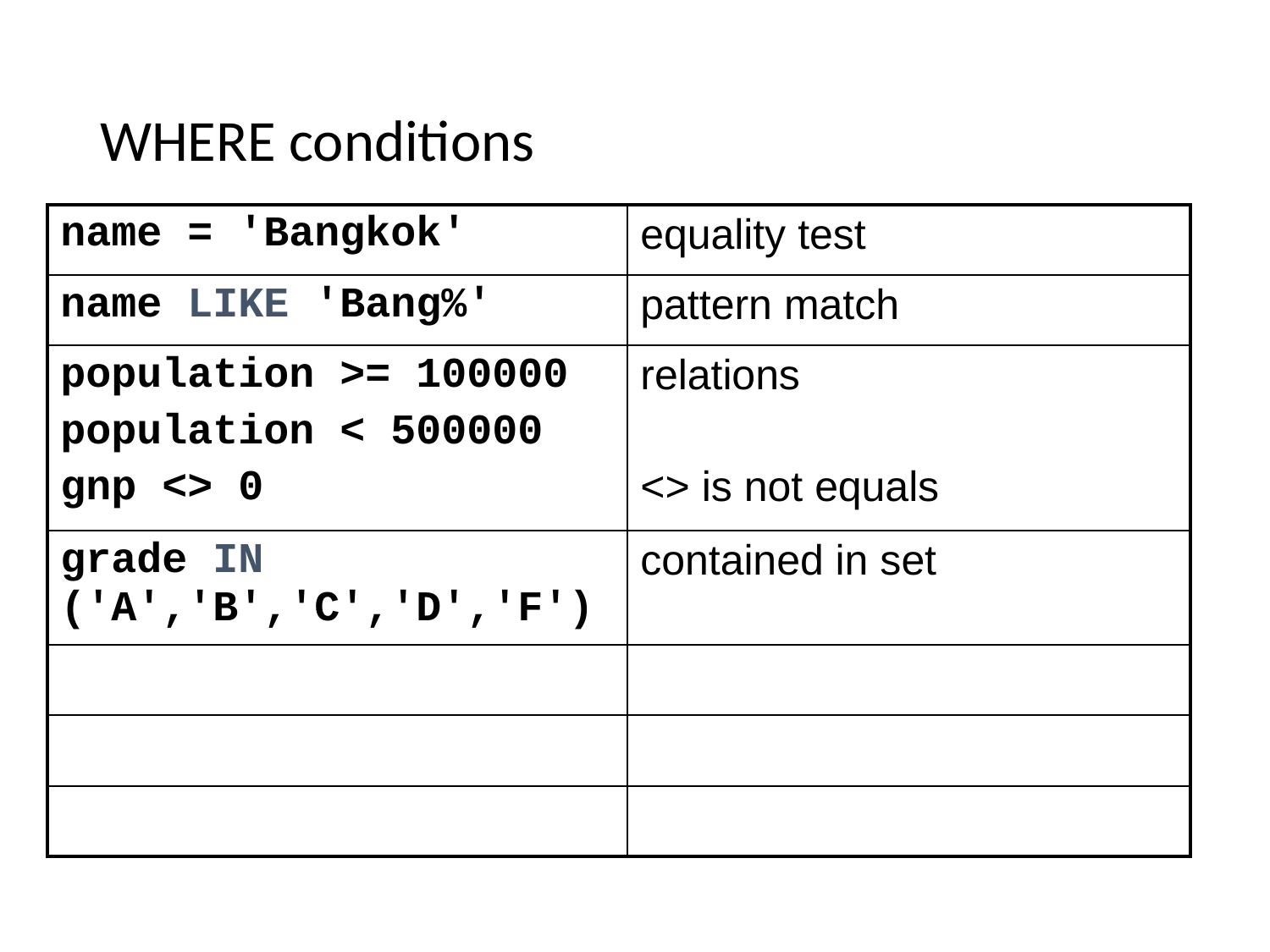

# WHERE conditions
| name = 'Bangkok' | equality test |
| --- | --- |
| name LIKE 'Bang%' | pattern match |
| population >= 100000 population < 500000 gnp <> 0 | relations <> is not equals |
| grade IN ('A','B','C','D','F') | contained in set |
|  |  |
|  |  |
|  |  |